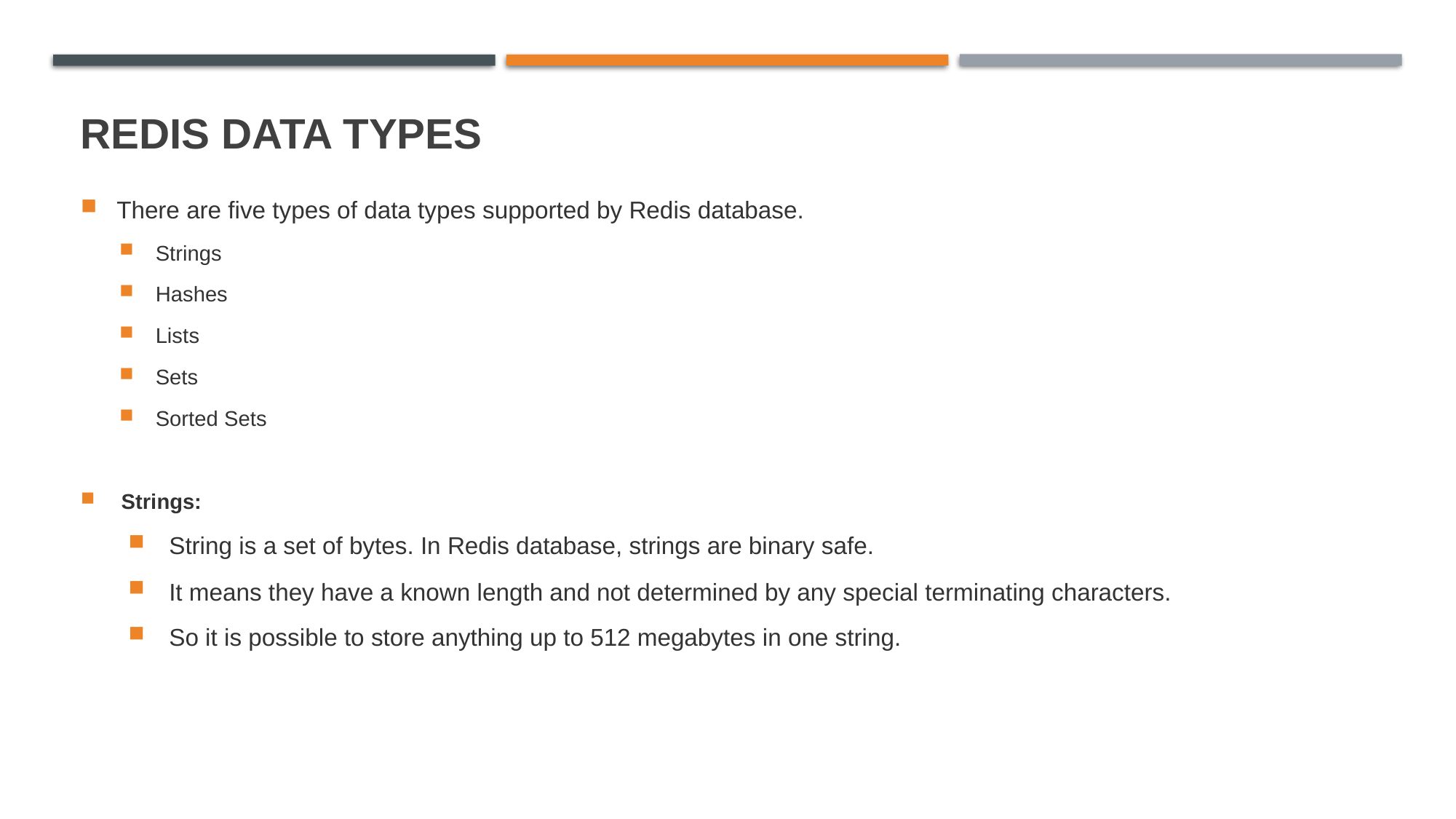

# Redis Data Types
There are five types of data types supported by Redis database.
Strings
Hashes
Lists
Sets
Sorted Sets

Strings:
String is a set of bytes. In Redis database, strings are binary safe.
It means they have a known length and not determined by any special terminating characters.
So it is possible to store anything up to 512 megabytes in one string.